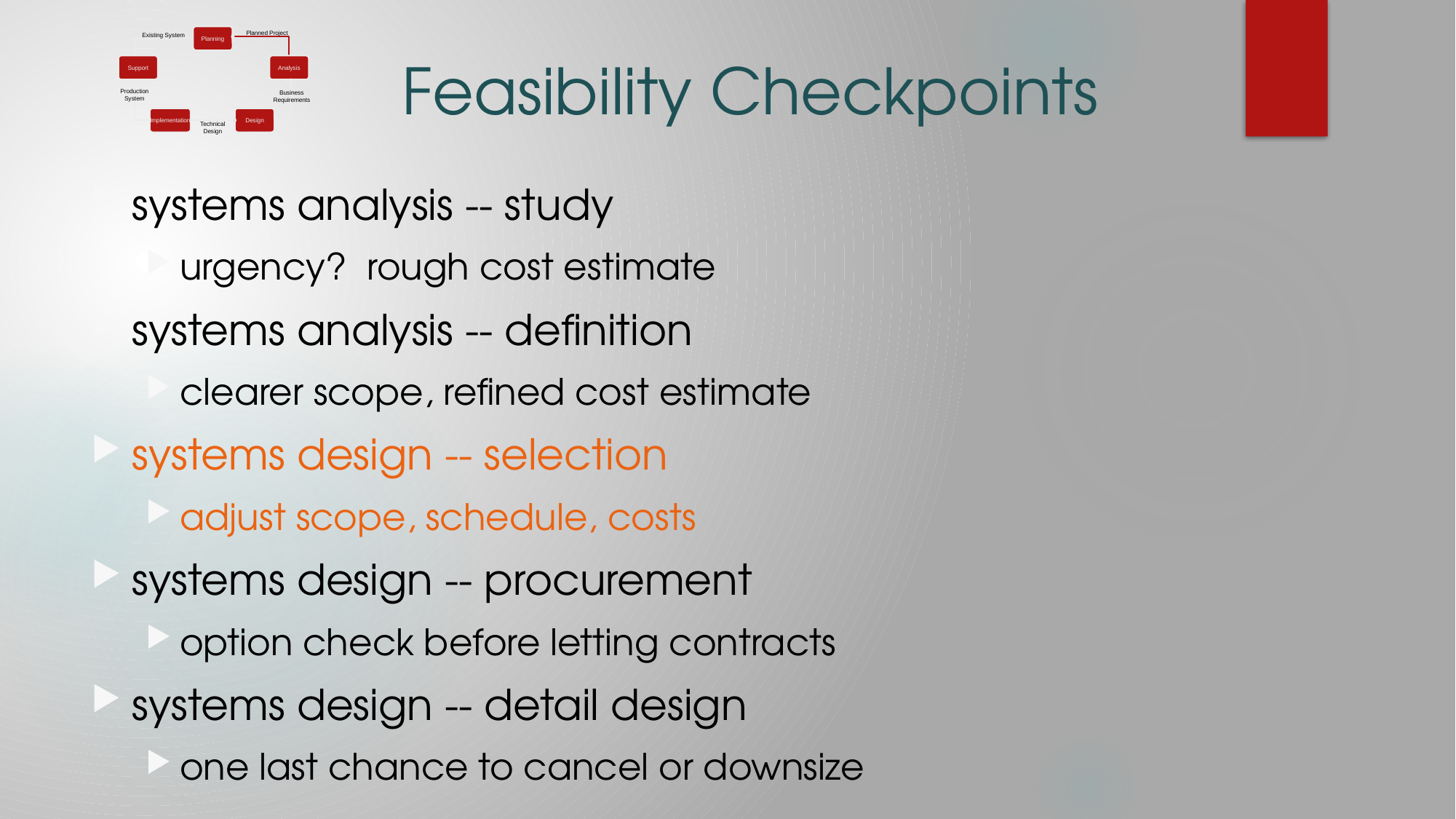

Planning
Planned Project
Existing System

Support
Analysis

Production
System
Business
Requirements
Implementation
Design

Technical
Design

4
# Feasibility Checkpoints
systems analysis -- study
urgency?  rough cost estimate
systems analysis -- definition
clearer scope, refined cost estimate
systems design -- selection
adjust scope, schedule, costs
systems design -- procurement
option check before letting contracts
systems design -- detail design
one last chance to cancel or downsize